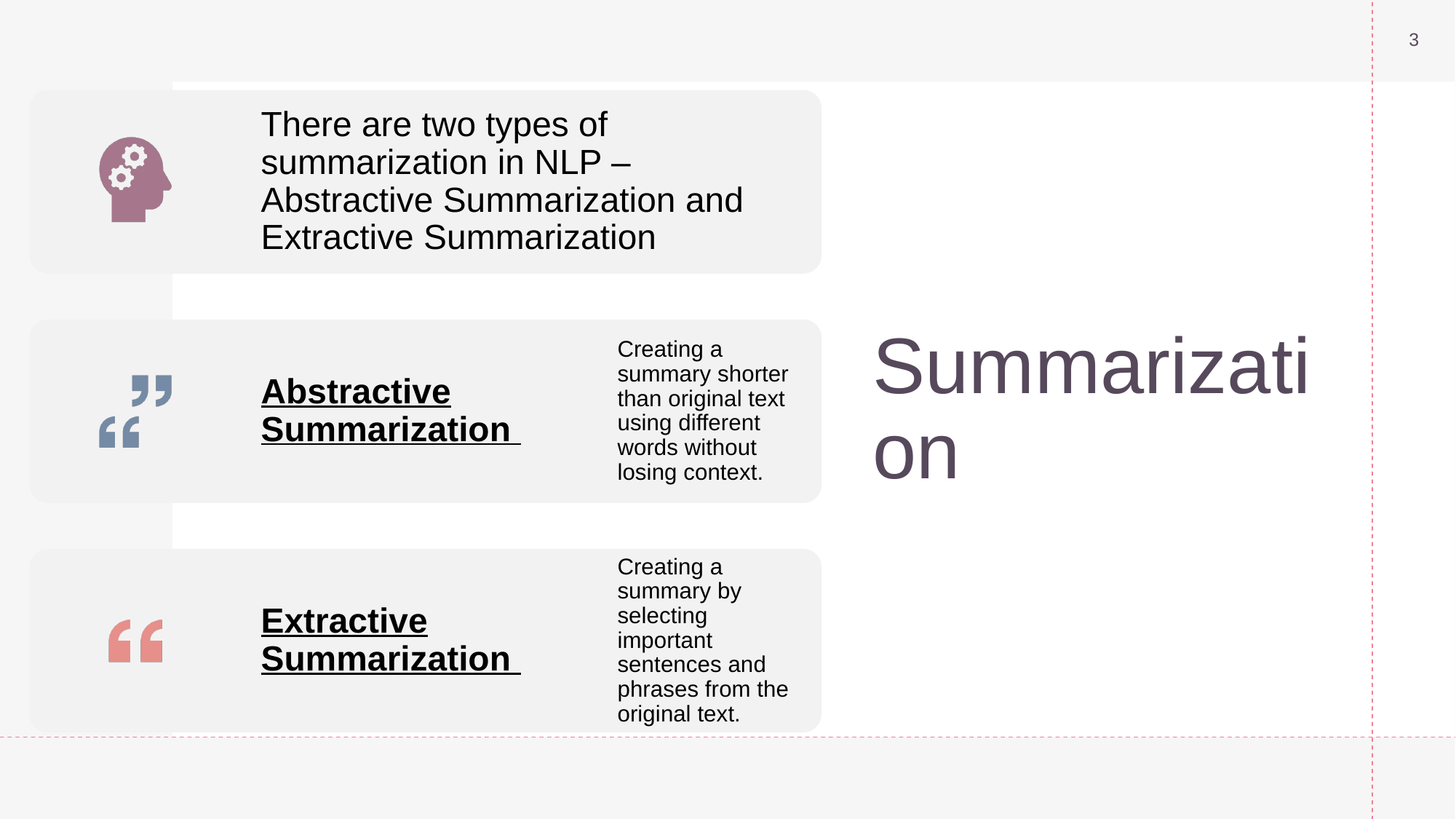

3

There are two types of summarization in NLP – Abstractive Summarization and Extractive Summarization
Abstractive Summarization
Creating a summary shorter than original text using different words without losing context.
Extractive Summarization
Creating a summary by selecting important sentences and phrases from the original text.
# Summarization